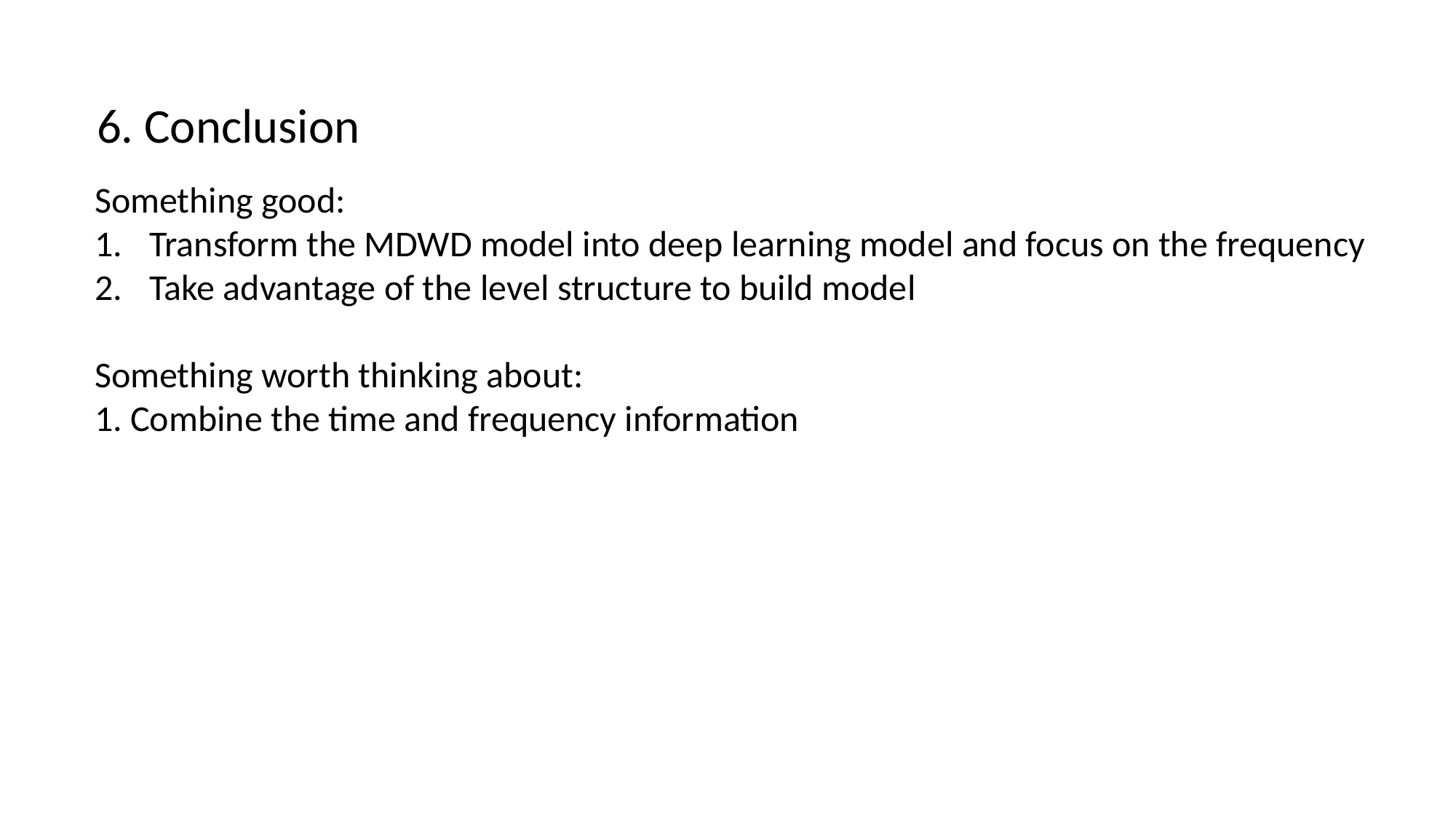

6. Conclusion

Something good:
Transform the MDWD model into deep learning model and focus on the frequency
Take advantage of the level structure to build model

Something worth thinking about:
1. Combine the time and frequency information